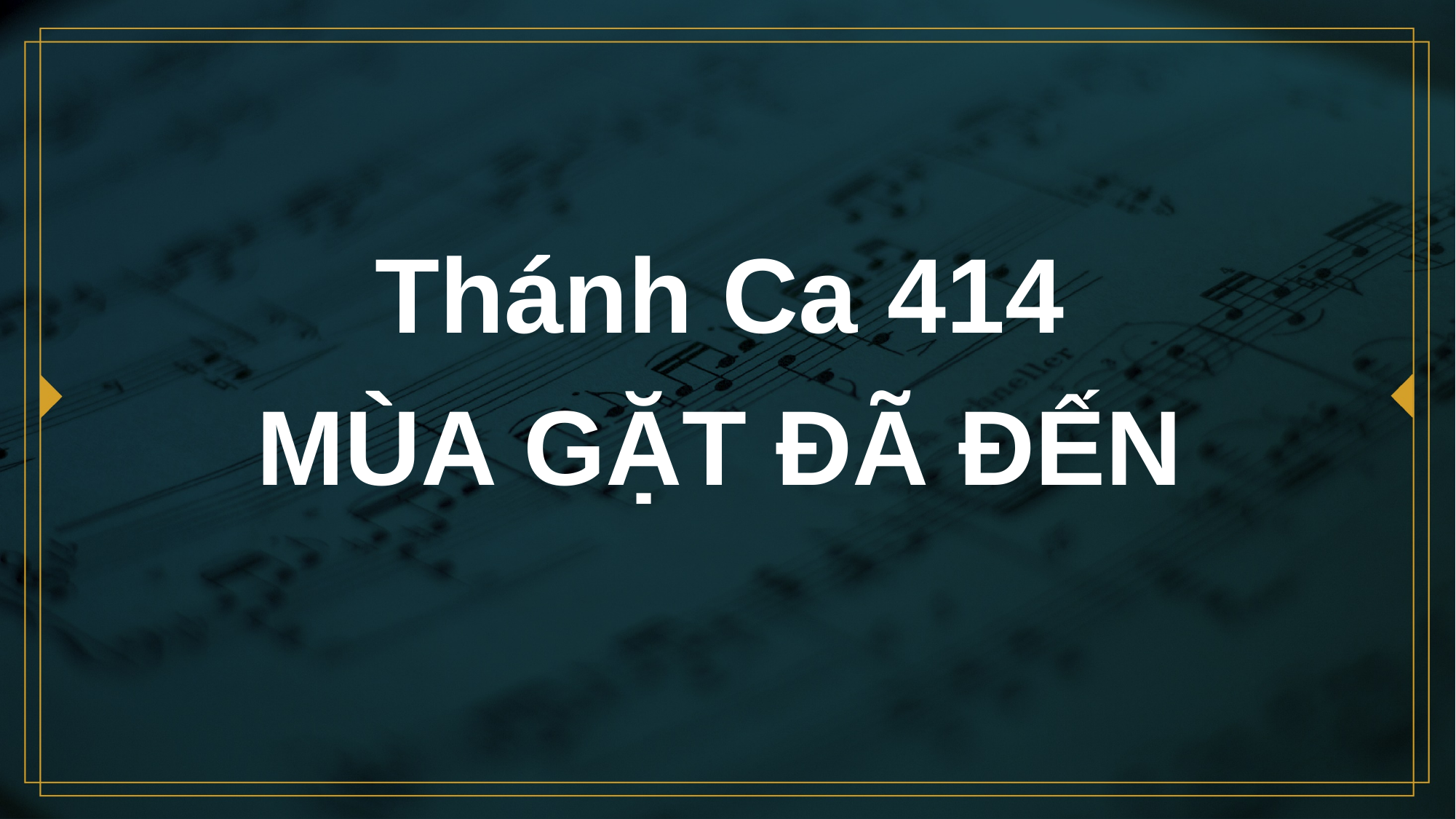

# Thánh Ca 414 MÙA GẶT ĐÃ ĐẾN